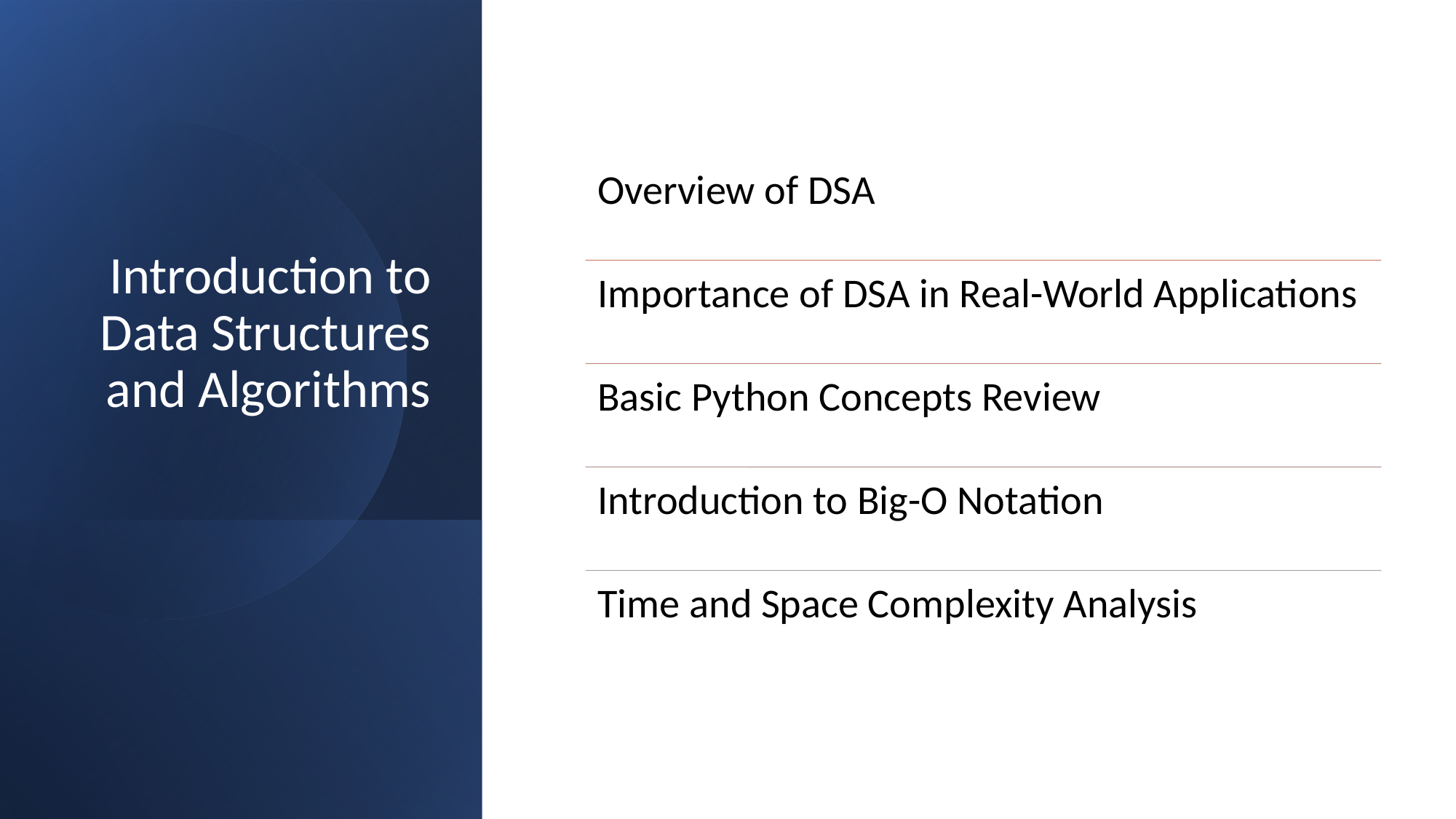

Overview of DSA

Importance of DSA in Real-World Applications

Basic Python Concepts Review

Introduction to Big-O Notation

Time and Space Complexity Analysis

# Introduction to Data Structures and Algorithms